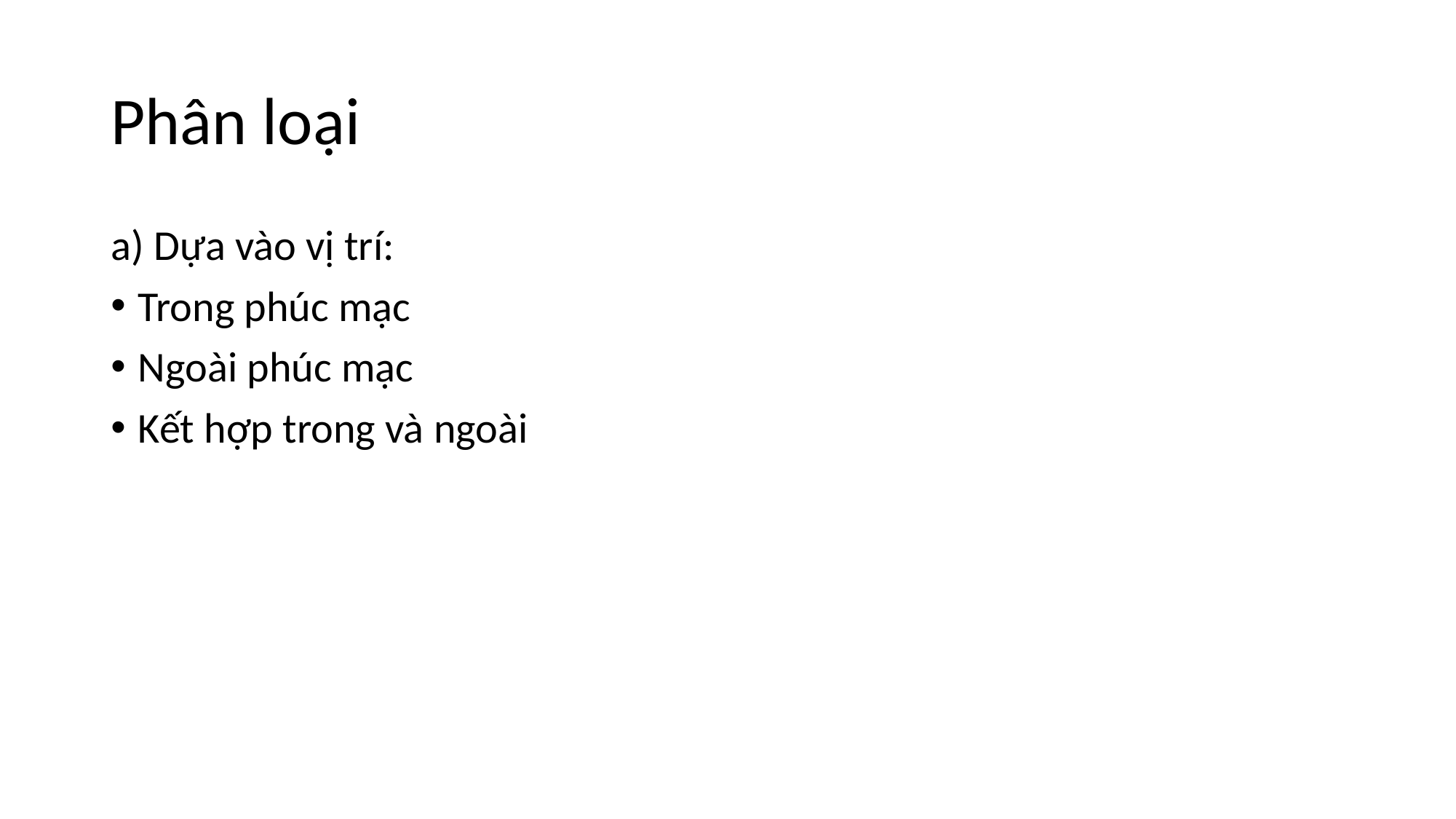

# Phân loại
a) Dựa vào vị trí:
Trong phúc mạc
Ngoài phúc mạc
Kết hợp trong và ngoài